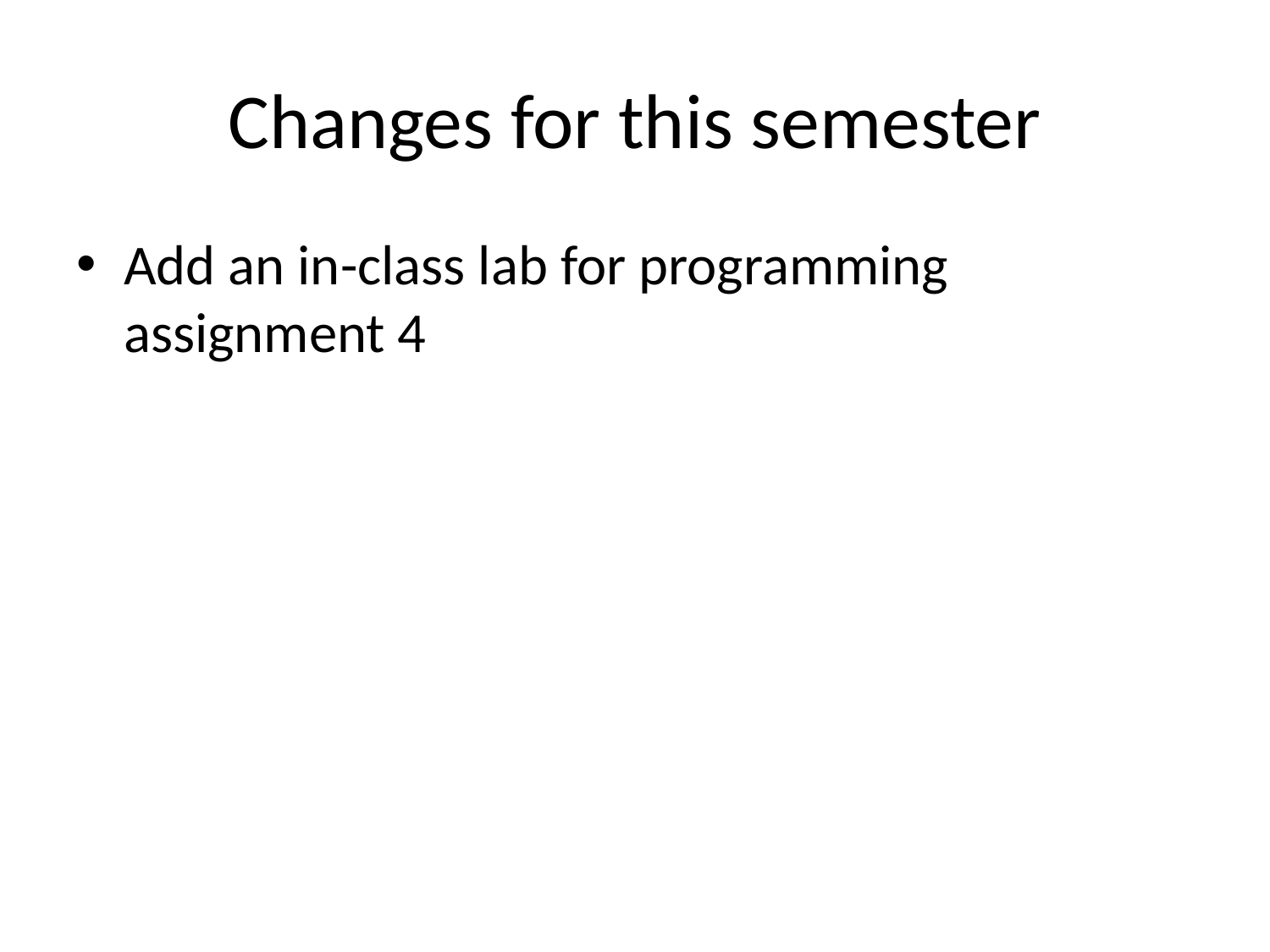

# Changes for this semester
Add an in-class lab for programming assignment 4